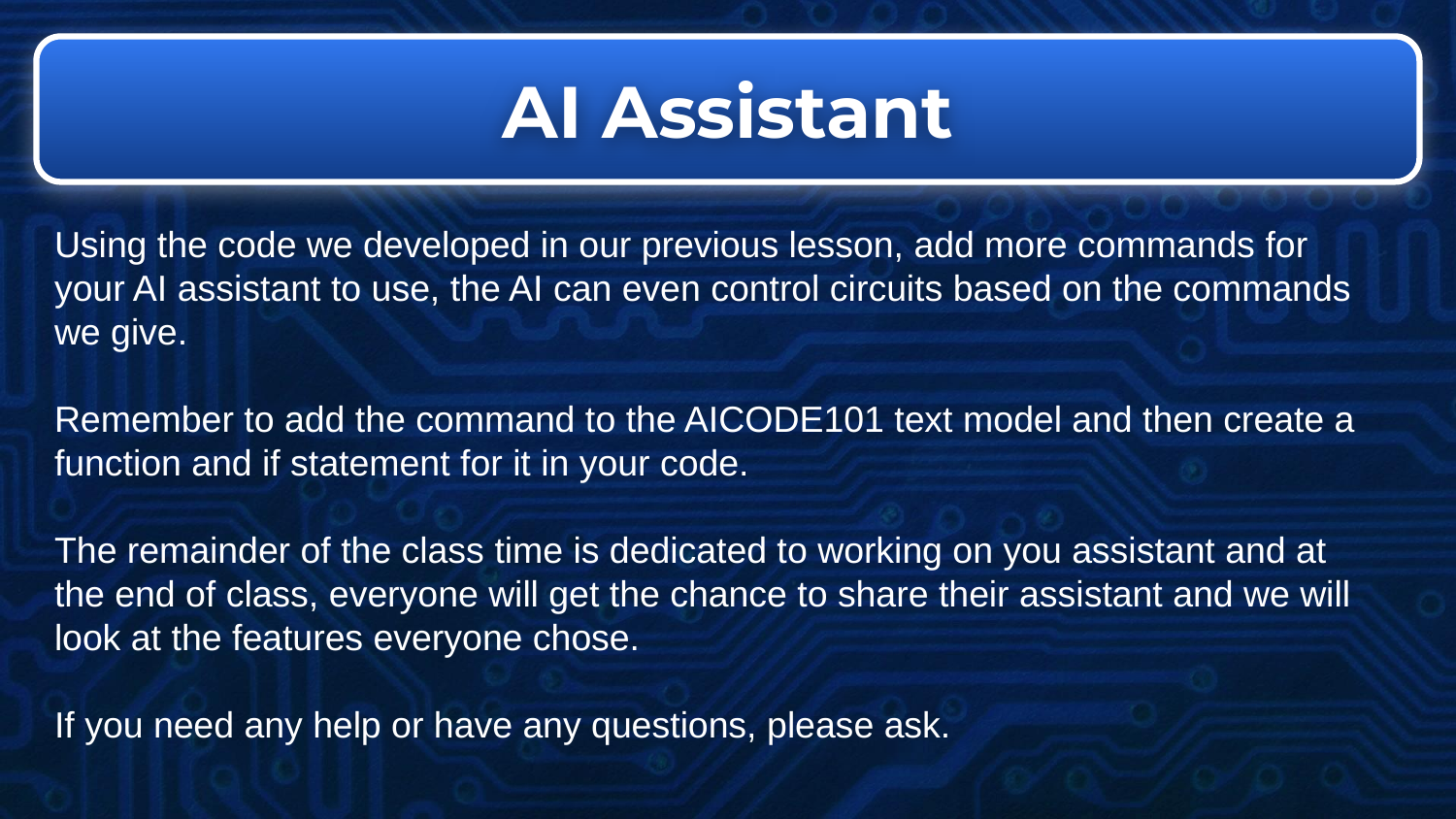

# AI Assistant
Using the code we developed in our previous lesson, add more commands for your AI assistant to use, the AI can even control circuits based on the commands we give.

Remember to add the command to the AICODE101 text model and then create a function and if statement for it in your code.

The remainder of the class time is dedicated to working on you assistant and at the end of class, everyone will get the chance to share their assistant and we will look at the features everyone chose.

If you need any help or have any questions, please ask.